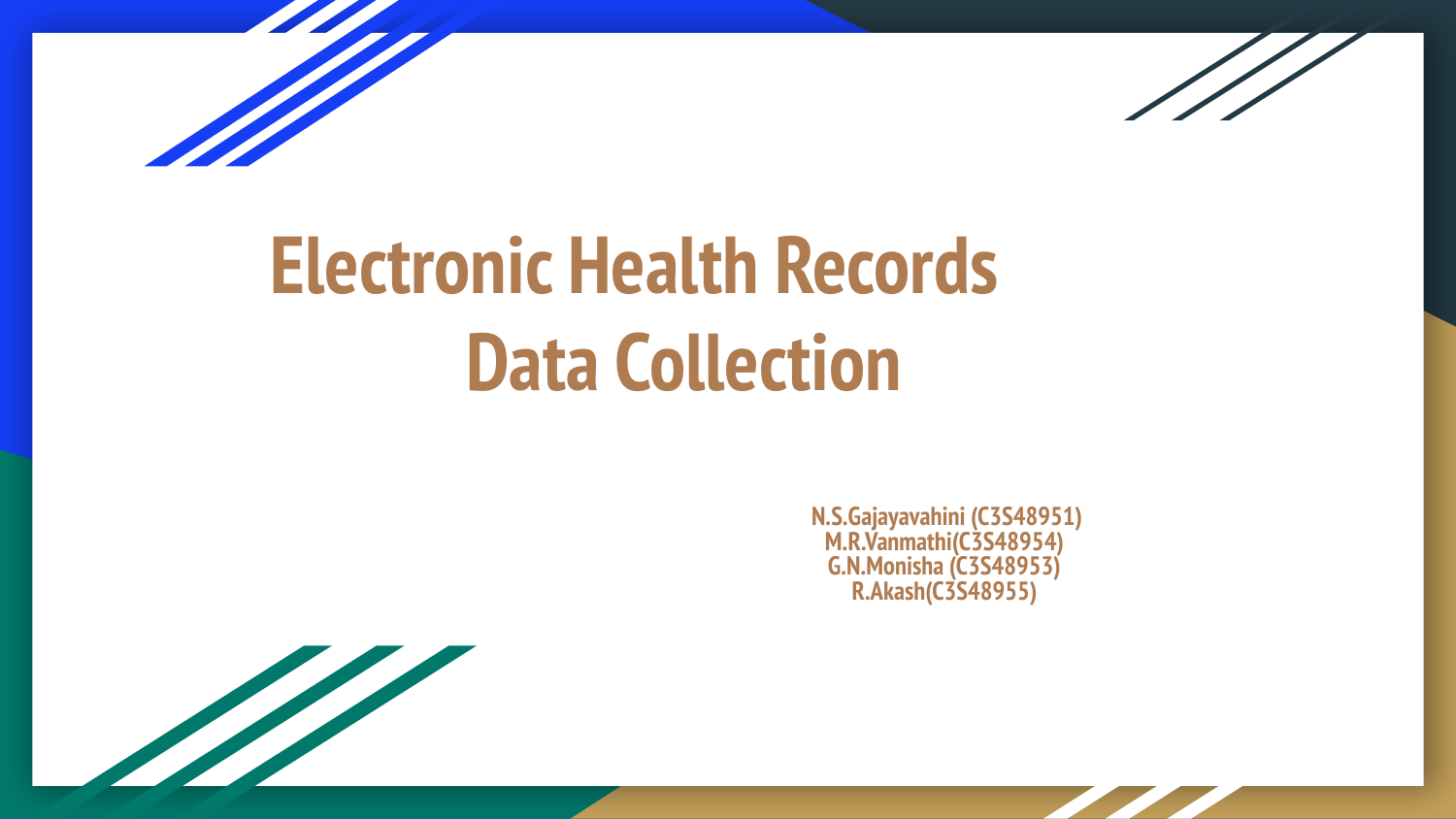

# Electronic Health Records       Data Collection
 N.S.Gajayavahini (C3S48951)
M.R.Vanmathi(C3S48954)
G.N.Monisha (C3S48953)
R.Akash(C3S48955)